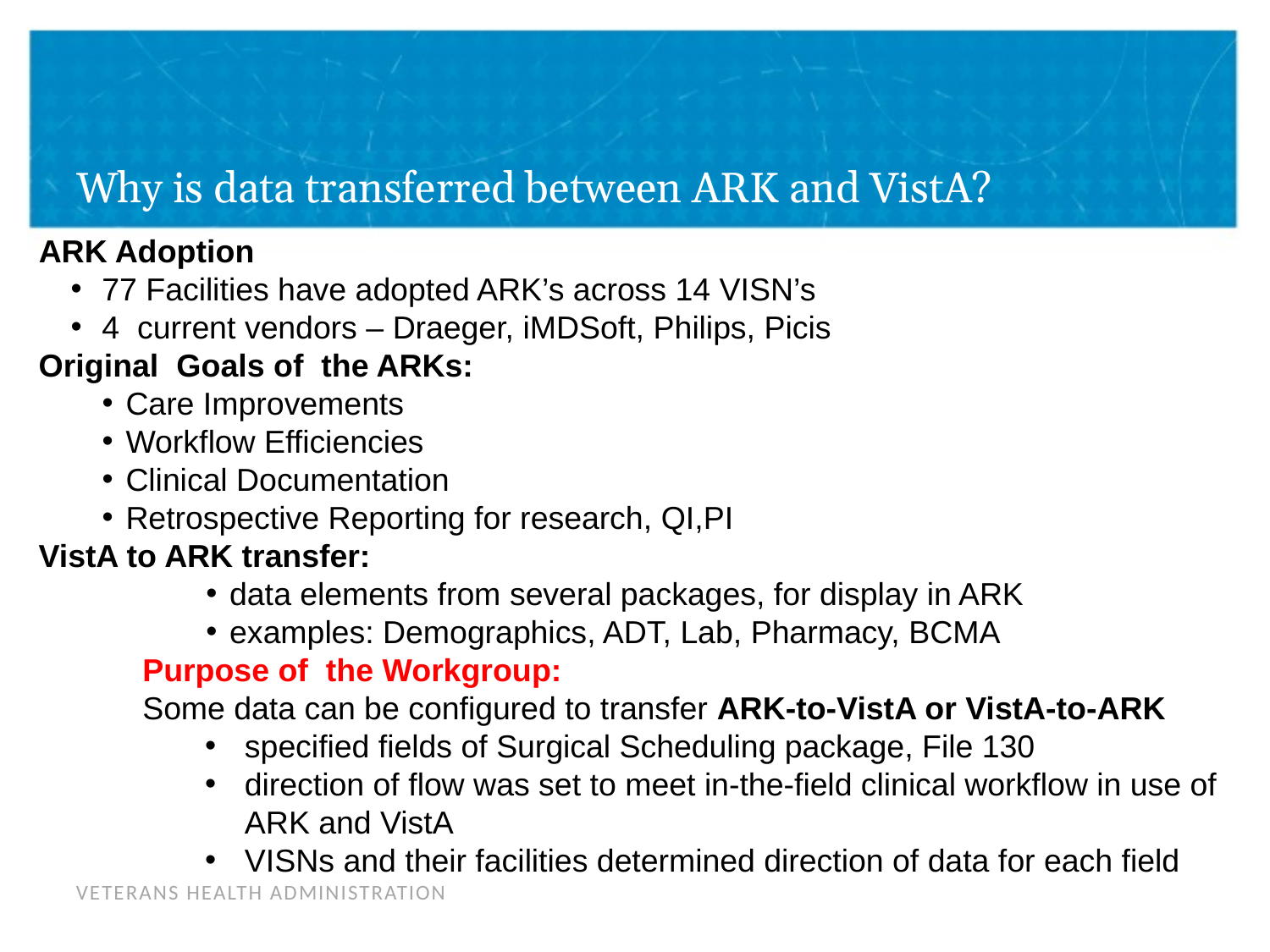

# Why is data transferred between ARK and VistA?
ARK Adoption
77 Facilities have adopted ARK’s across 14 VISN’s
4  current vendors – Draeger, iMDSoft, Philips, Picis
Original  Goals of  the ARKs:
Care Improvements
Workflow Efficiencies
Clinical Documentation
Retrospective Reporting for research, QI,PI
VistA to ARK transfer:
data elements from several packages, for display in ARK
examples: Demographics, ADT, Lab, Pharmacy, BCMA
Purpose of  the Workgroup:
Some data can be configured to transfer ARK-to-VistA or VistA-to-ARK
specified fields of Surgical Scheduling package, File 130
direction of flow was set to meet in-the-field clinical workflow in use of ARK and VistA
VISNs and their facilities determined direction of data for each field